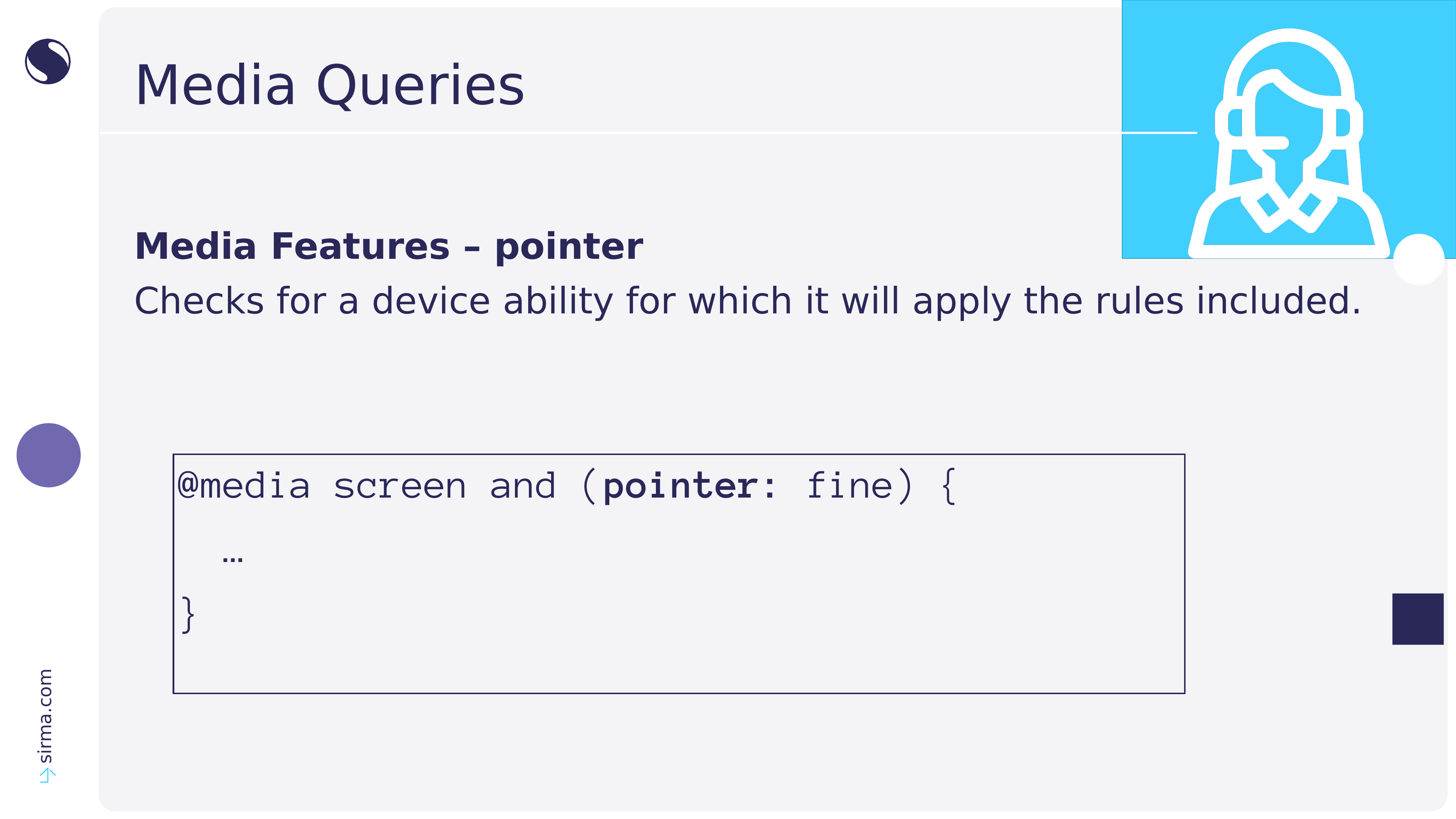

# Media Queries
Media Features – pointer
Checks for a device ability for which it will apply the rules included.

@media screen and (pointer: fine) {
  …
}